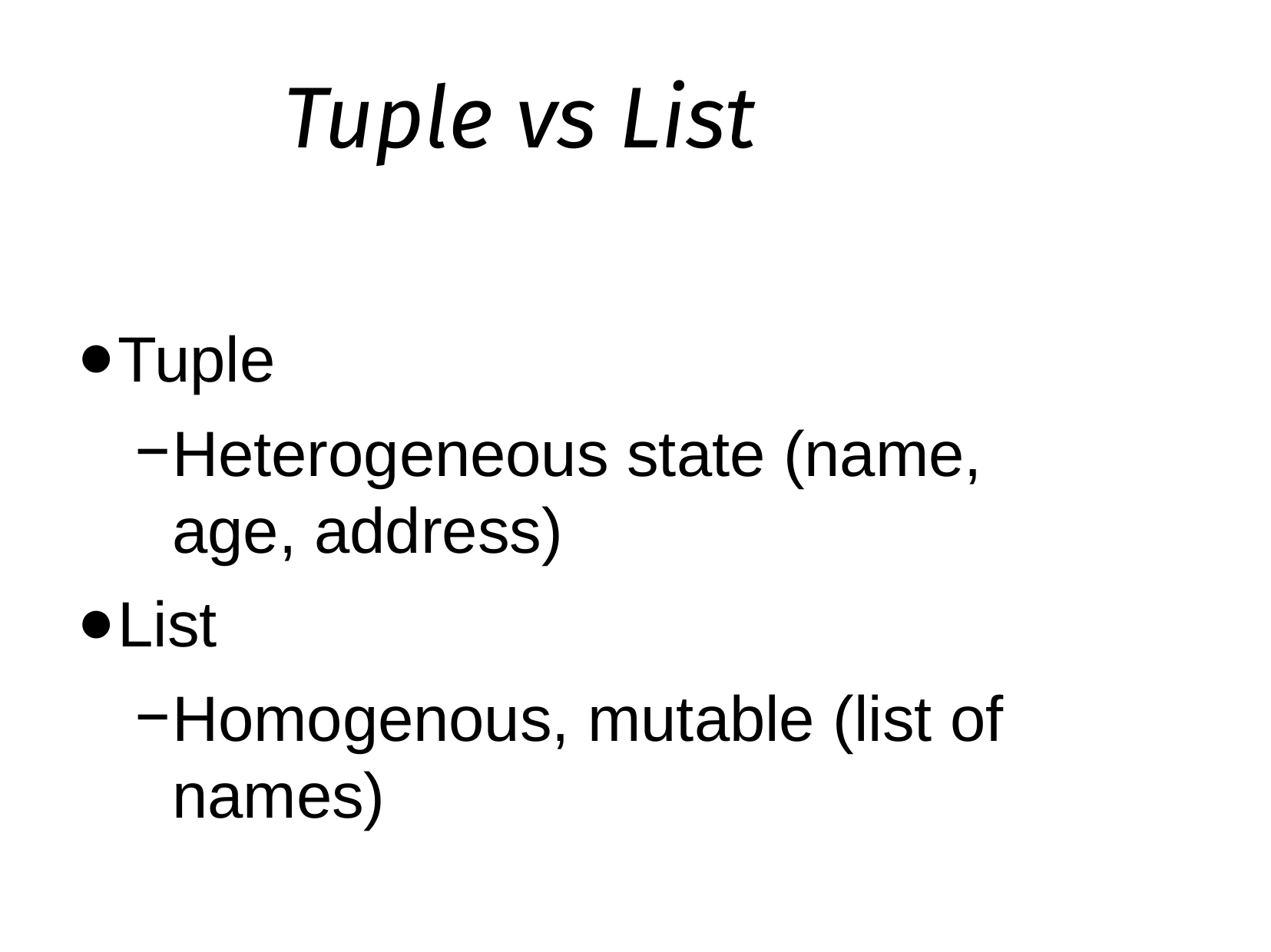

# Tuple vs List
Tuple
Heterogeneous state (name, age, address)
List
Homogenous, mutable (list of names)